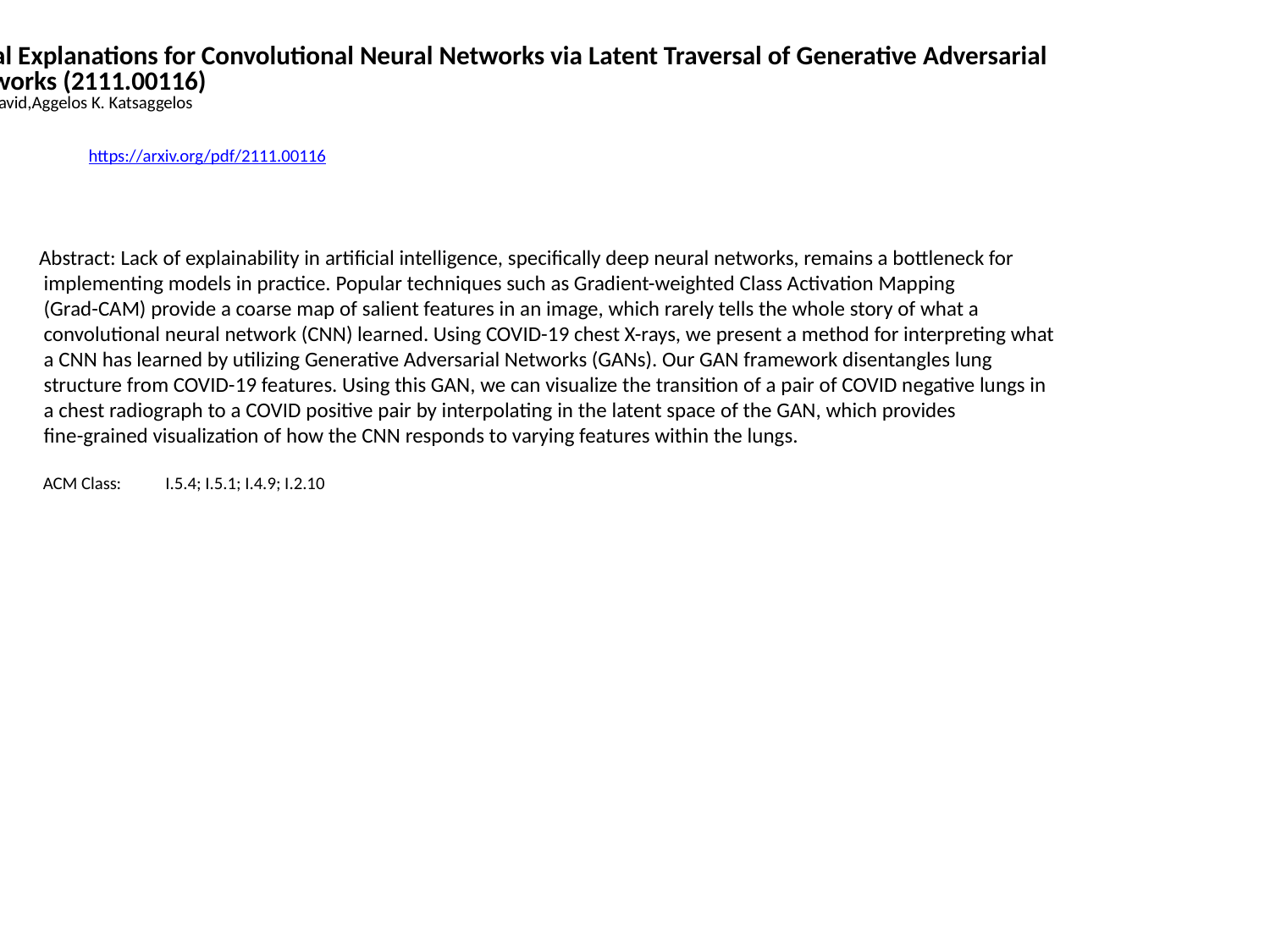

Visual Explanations for Convolutional Neural Networks via Latent Traversal of Generative Adversarial
 Networks (2111.00116)
Amil Dravid,Aggelos K. Katsaggelos

https://arxiv.org/pdf/2111.00116

Abstract: Lack of explainability in artificial intelligence, specifically deep neural networks, remains a bottleneck for
 implementing models in practice. Popular techniques such as Gradient-weighted Class Activation Mapping
 (Grad-CAM) provide a coarse map of salient features in an image, which rarely tells the whole story of what a
 convolutional neural network (CNN) learned. Using COVID-19 chest X-rays, we present a method for interpreting what
 a CNN has learned by utilizing Generative Adversarial Networks (GANs). Our GAN framework disentangles lung
 structure from COVID-19 features. Using this GAN, we can visualize the transition of a pair of COVID negative lungs in
 a chest radiograph to a COVID positive pair by interpolating in the latent space of the GAN, which provides
 fine-grained visualization of how the CNN responds to varying features within the lungs.
 ACM Class:           I.5.4; I.5.1; I.4.9; I.2.10